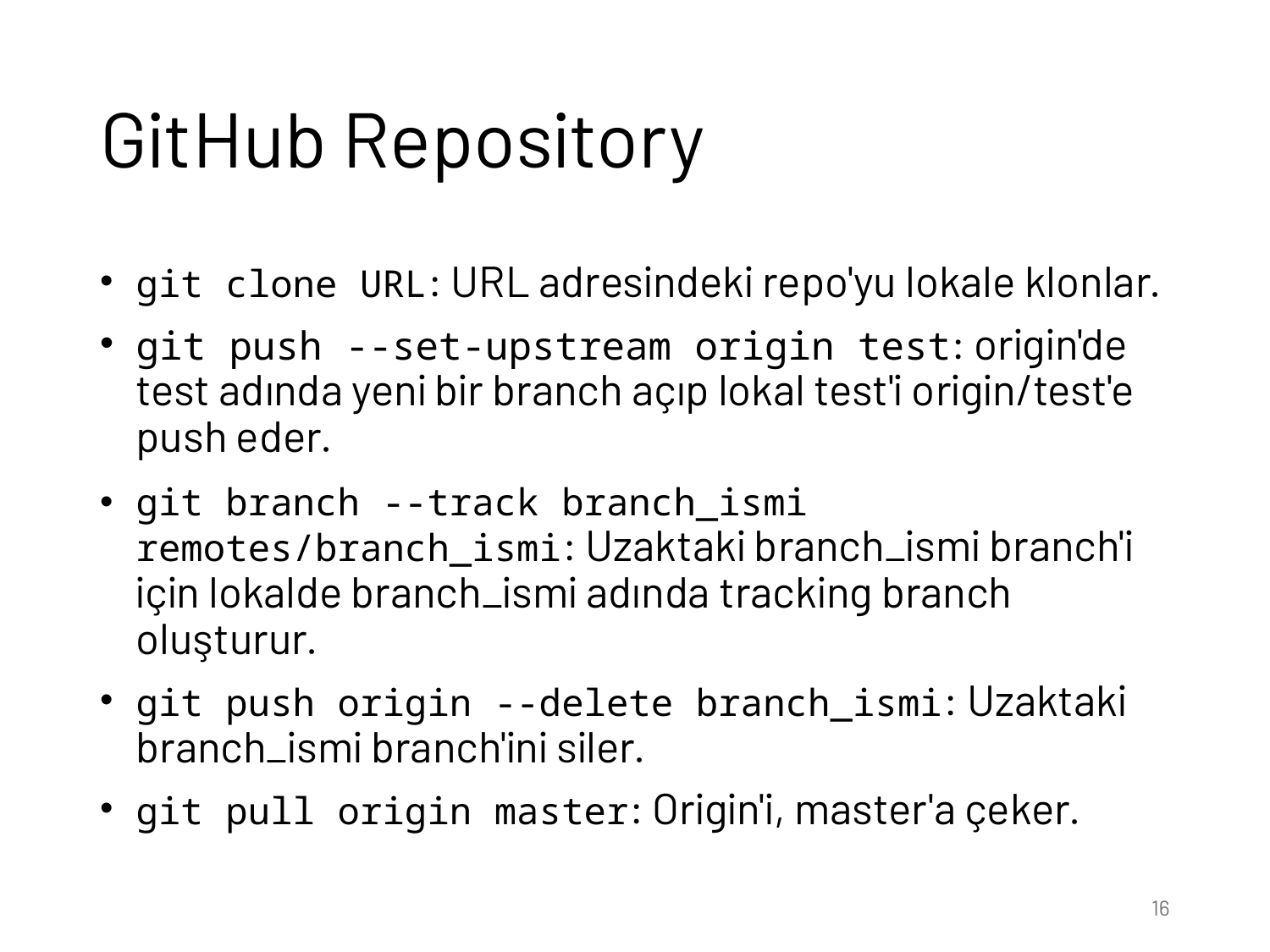

# GitHub Repository
git clone URL: URL adresindeki repo'yu lokale klonlar.
git push --set-upstream origin test: origin'de test adında yeni bir branch açıp lokal test'i origin/test'e push eder.
git branch --track branch_ismi remotes/branch_ismi: Uzaktaki branch_ismi branch'i için lokalde branch_ismi adında tracking branch oluşturur.
git push origin --delete branch_ismi: Uzaktaki branch_ismi branch'ini siler.
git pull origin master: Origin'i, master'a çeker.
16